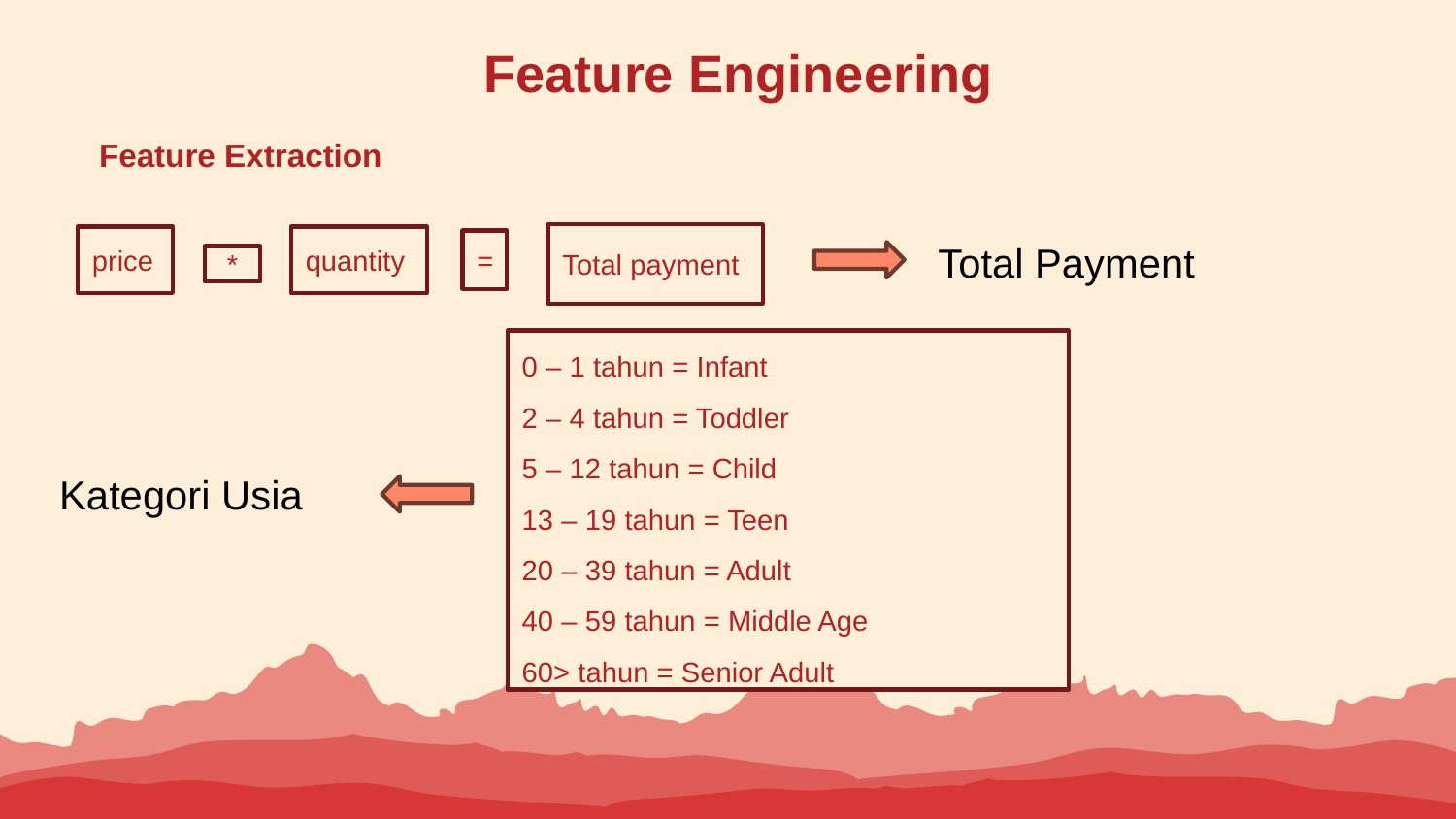

# Feature Engineering
Feature Extraction
Total payment
price
quantity
=
Total Payment

*
0 – 1 tahun = Infant
2 – 4 tahun = Toddler
5 – 12 tahun = Child
13 – 19 tahun = Teen
20 – 39 tahun = Adult
40 – 59 tahun = Middle Age
60> tahun = Senior Adult
Kategori Usia